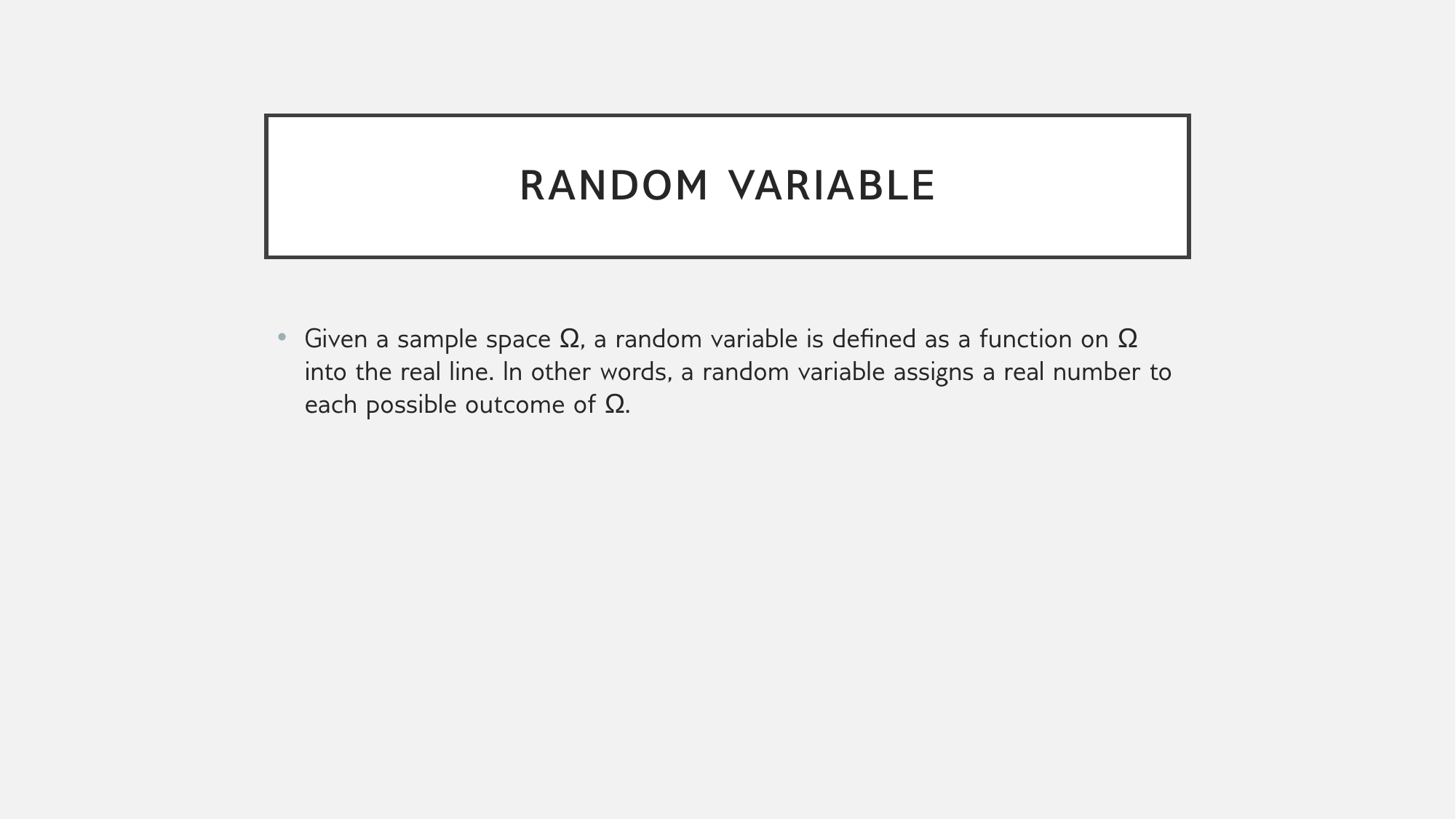

# Random Variable
Given a sample space Ω, a random variable is defined as a function on Ω into the real line. In other words, a random variable assigns a real number to each possible outcome of Ω.